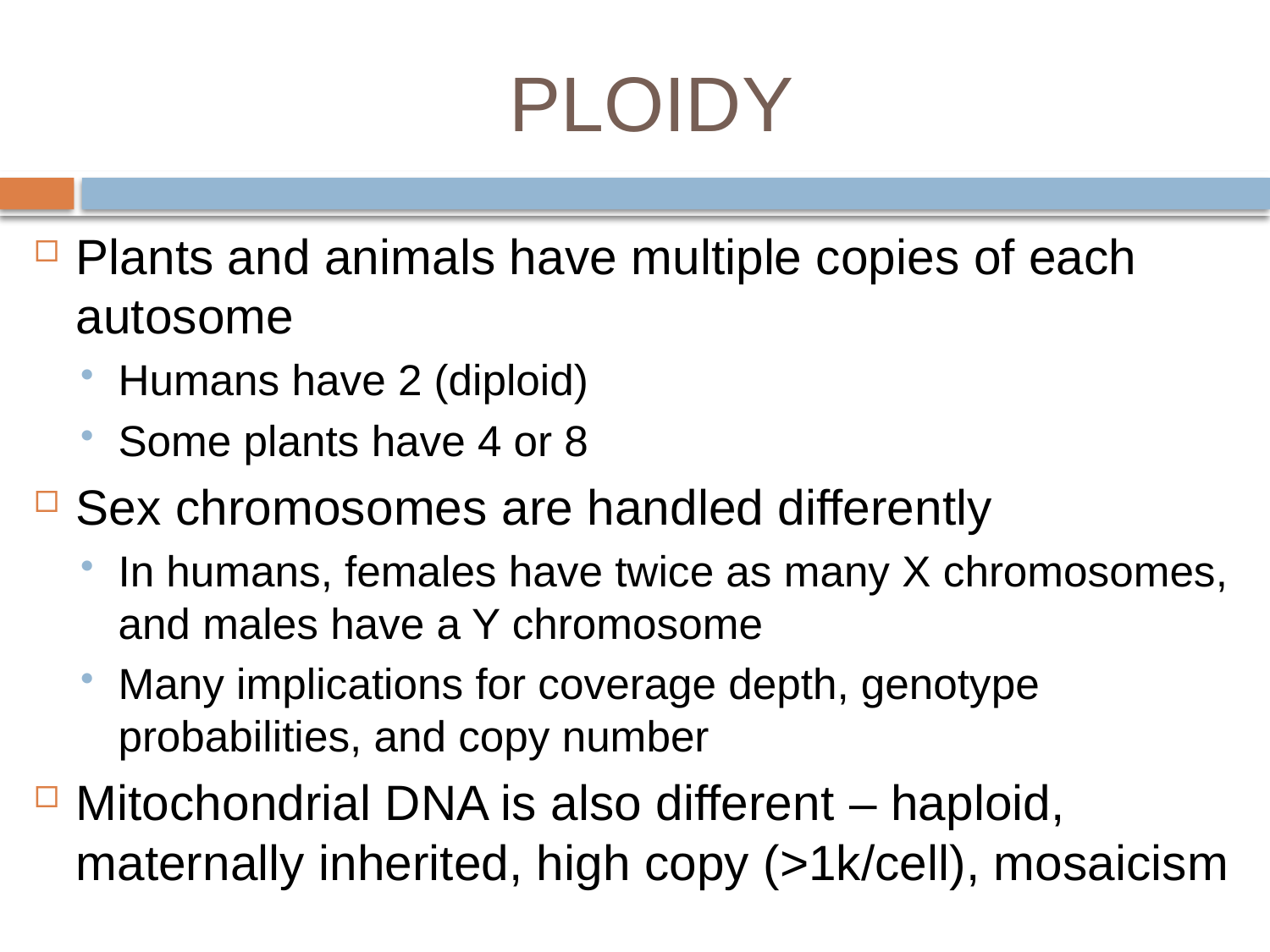

# PLOIDY
Plants and animals have multiple copies of each autosome
Humans have 2 (diploid)
Some plants have 4 or 8
Sex chromosomes are handled differently
In humans, females have twice as many X chromosomes, and males have a Y chromosome
Many implications for coverage depth, genotype probabilities, and copy number
Mitochondrial DNA is also different – haploid, maternally inherited, high copy (>1k/cell), mosaicism